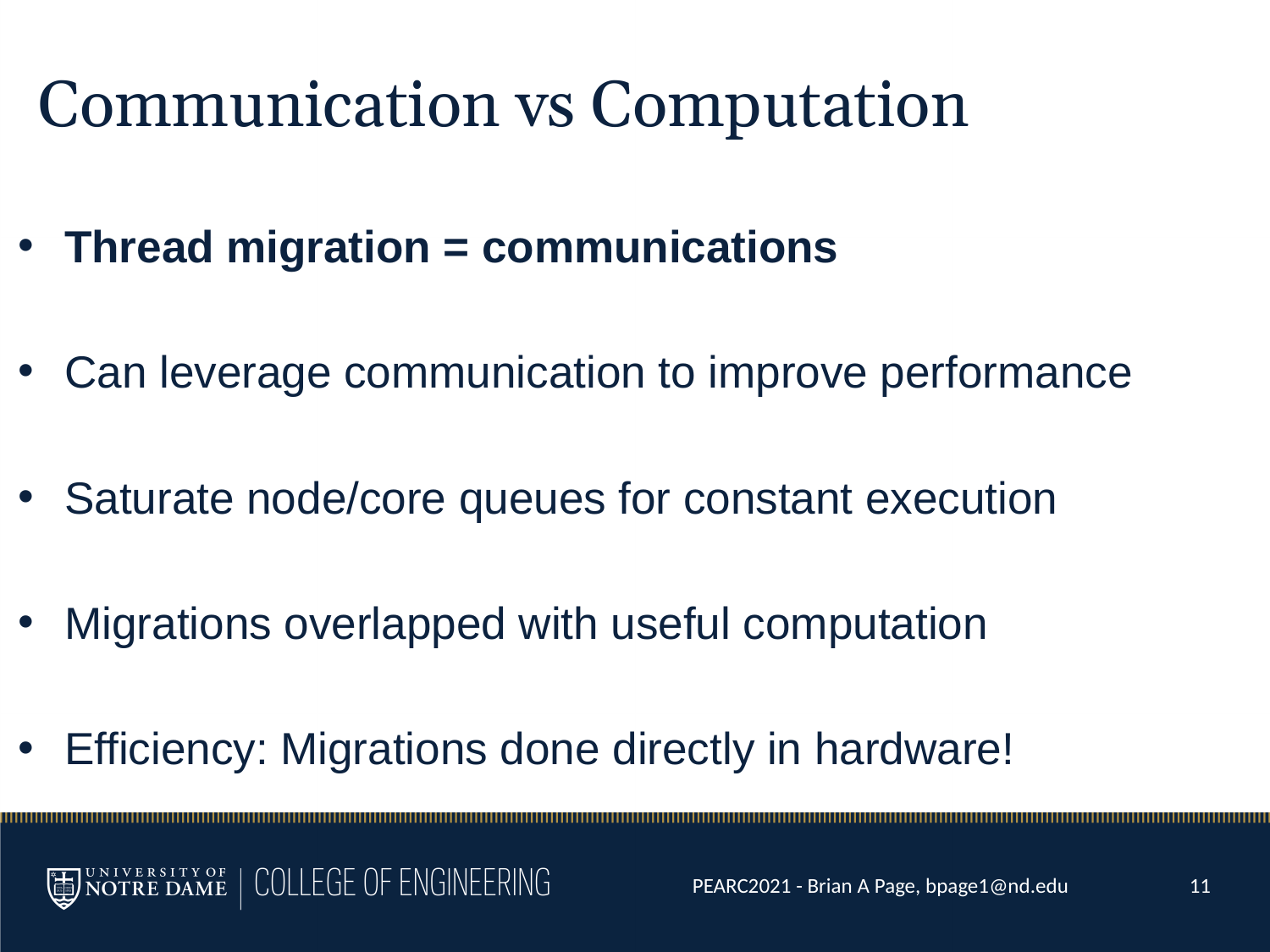

# Communication vs Computation
Thread migration = communications

Can leverage communication to improve performance

Saturate node/core queues for constant execution

Migrations overlapped with useful computation

Efficiency: Migrations done directly in hardware!

PEARC2021 - Brian A Page, bpage1@nd.edu
11